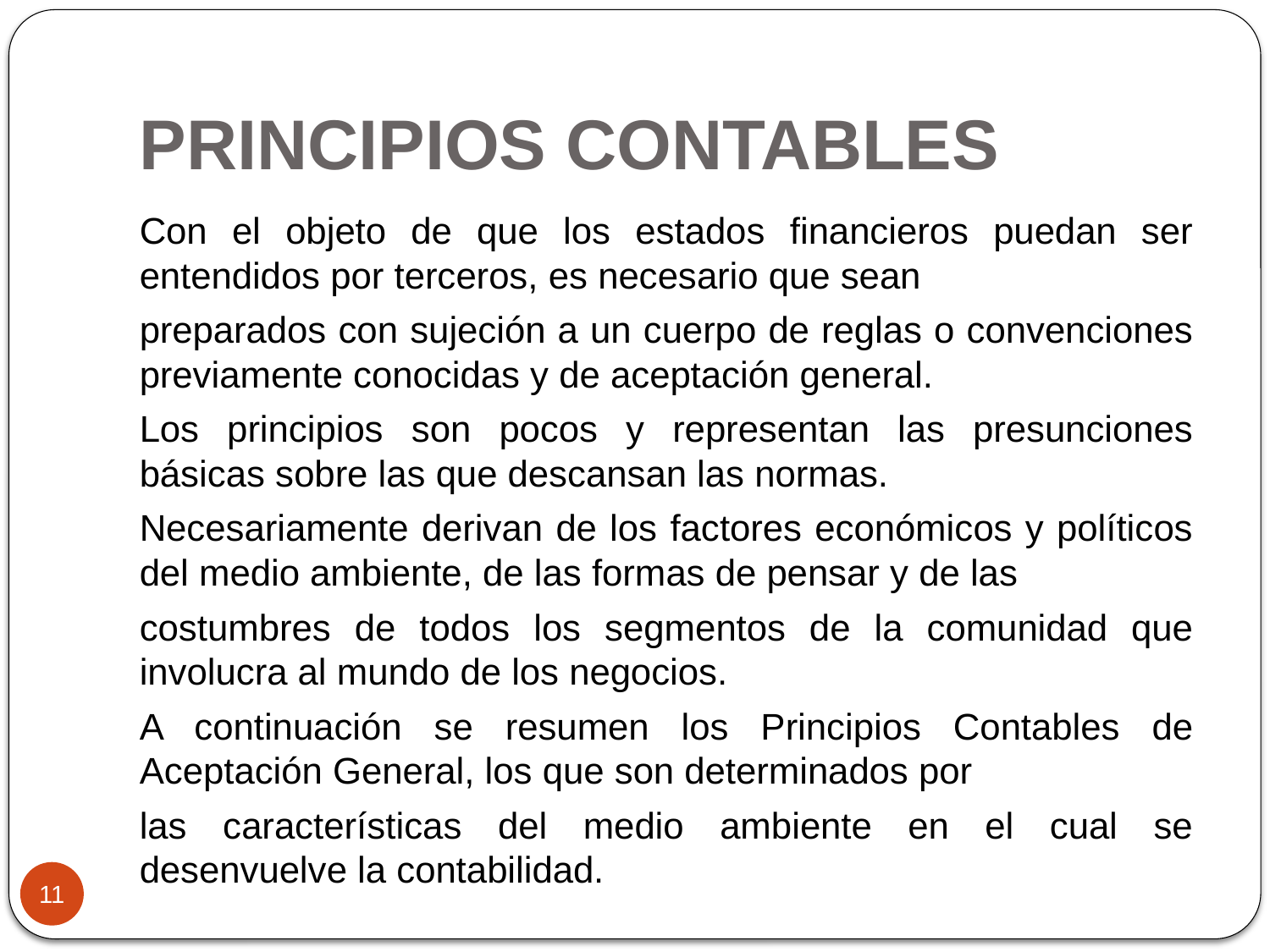

# PRINCIPIOS CONTABLES
Con el objeto de que los estados financieros puedan ser entendidos por terceros, es necesario que sean
preparados con sujeción a un cuerpo de reglas o convenciones previamente conocidas y de aceptación general.
Los principios son pocos y representan las presunciones básicas sobre las que descansan las normas.
Necesariamente derivan de los factores económicos y políticos del medio ambiente, de las formas de pensar y de las
costumbres de todos los segmentos de la comunidad que involucra al mundo de los negocios.
A continuación se resumen los Principios Contables de Aceptación General, los que son determinados por
las características del medio ambiente en el cual se desenvuelve la contabilidad.
11